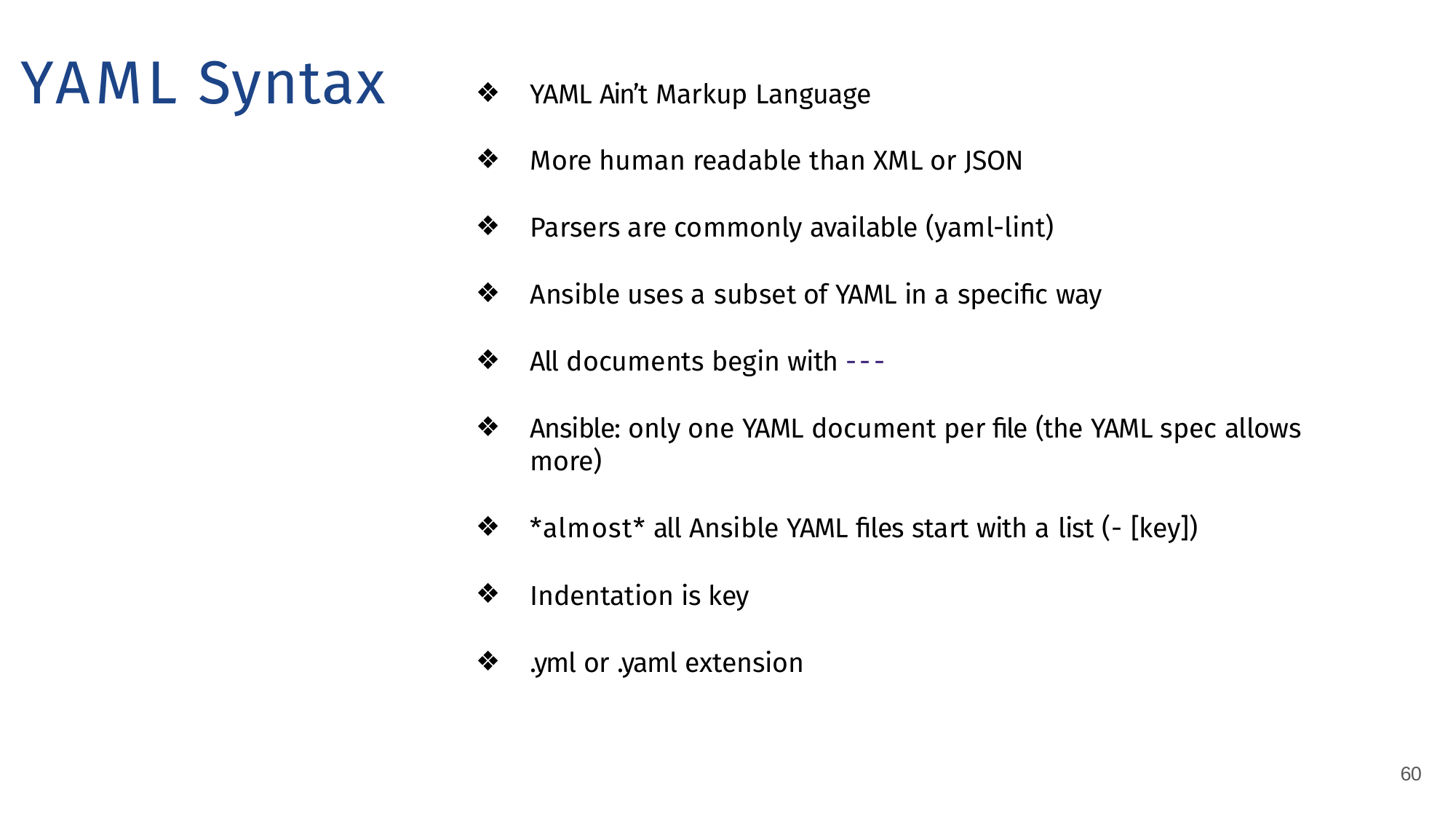

# YAML Syntax
YAML Ain’t Markup Language
More human readable than XML or JSON

Parsers are commonly available (yaml-lint)

Ansible uses a subset of YAML in a specific way

All documents begin with ---

Ansible: only one YAML document per file (the YAML spec allows more)

*almost* all Ansible YAML files start with a list (- [key])

Indentation is key

.yml or .yaml extension
60